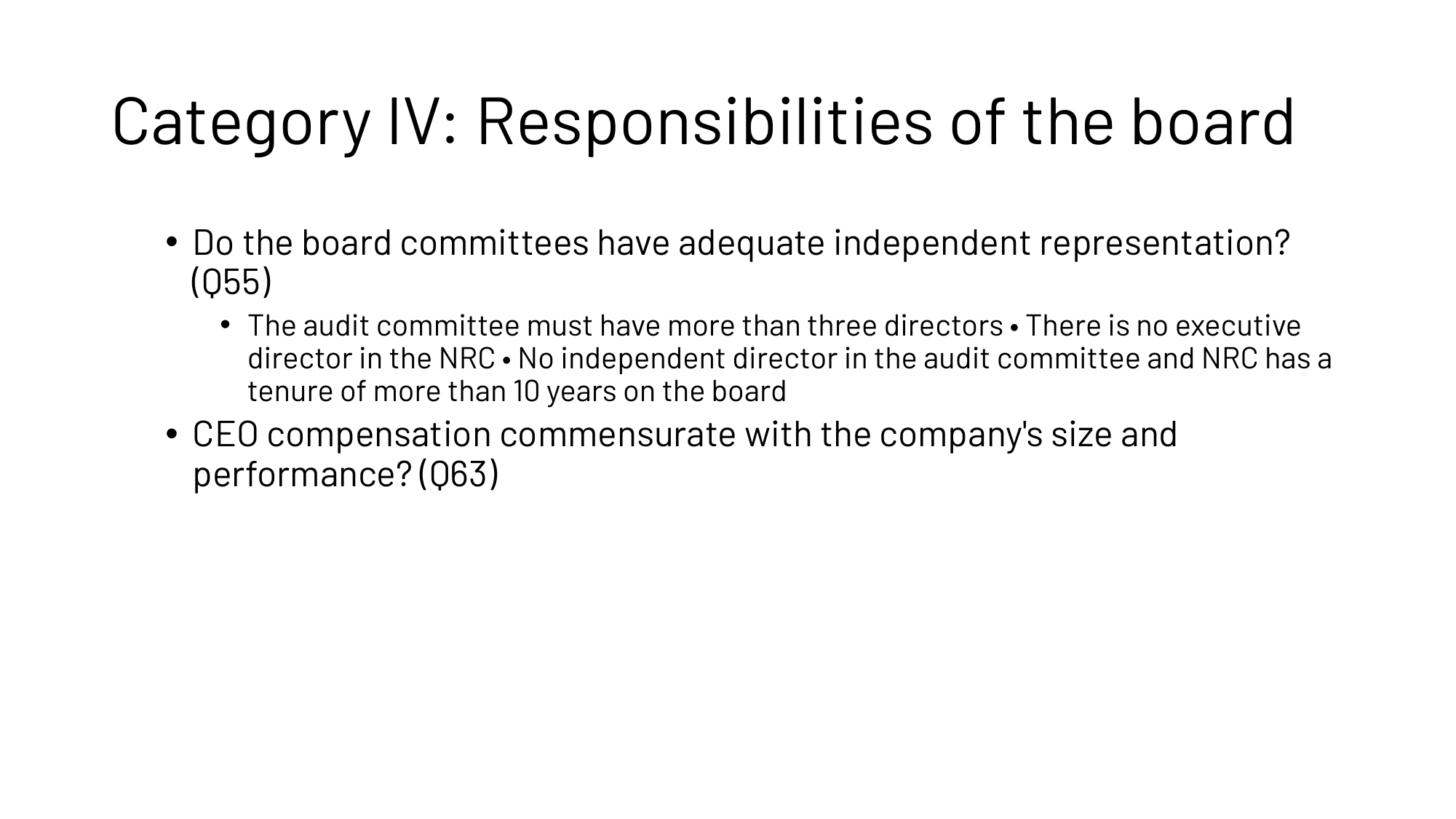

# Category IV: Responsibilities of the board
Do the board committees have adequate independent representation? (Q55)
The audit committee must have more than three directors • There is no executive director in the NRC • No independent director in the audit committee and NRC has a tenure of more than 10 years on the board
CEO compensation commensurate with the company's size and performance? (Q63)